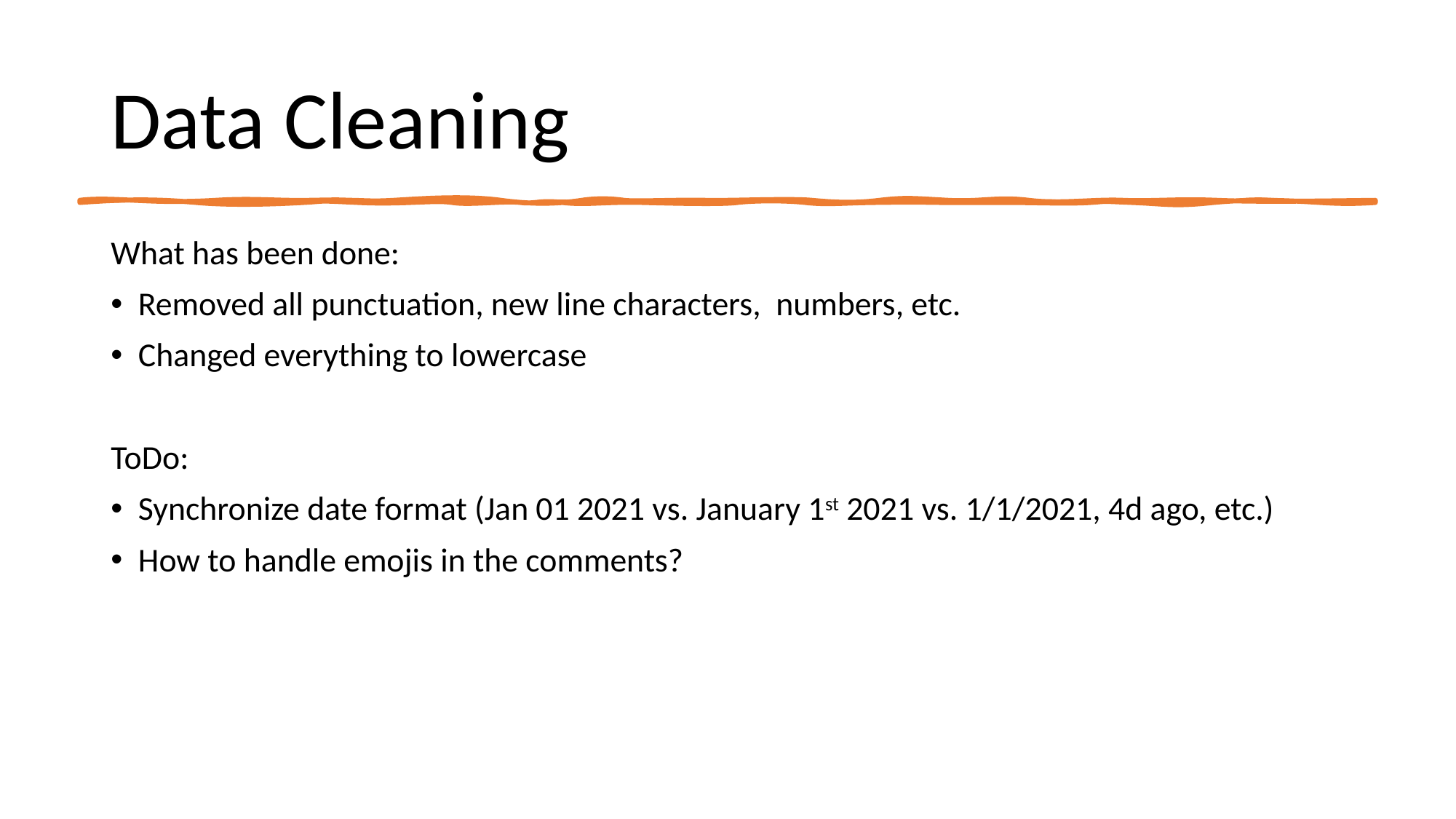

# Data Cleaning

What has been done:
Removed all punctuation, new line characters,  numbers, etc.
Changed everything to lowercase

ToDo:
Synchronize date format (Jan 01 2021 vs. January 1st 2021 vs. 1/1/2021, 4d ago, etc.)
How to handle emojis in the comments?